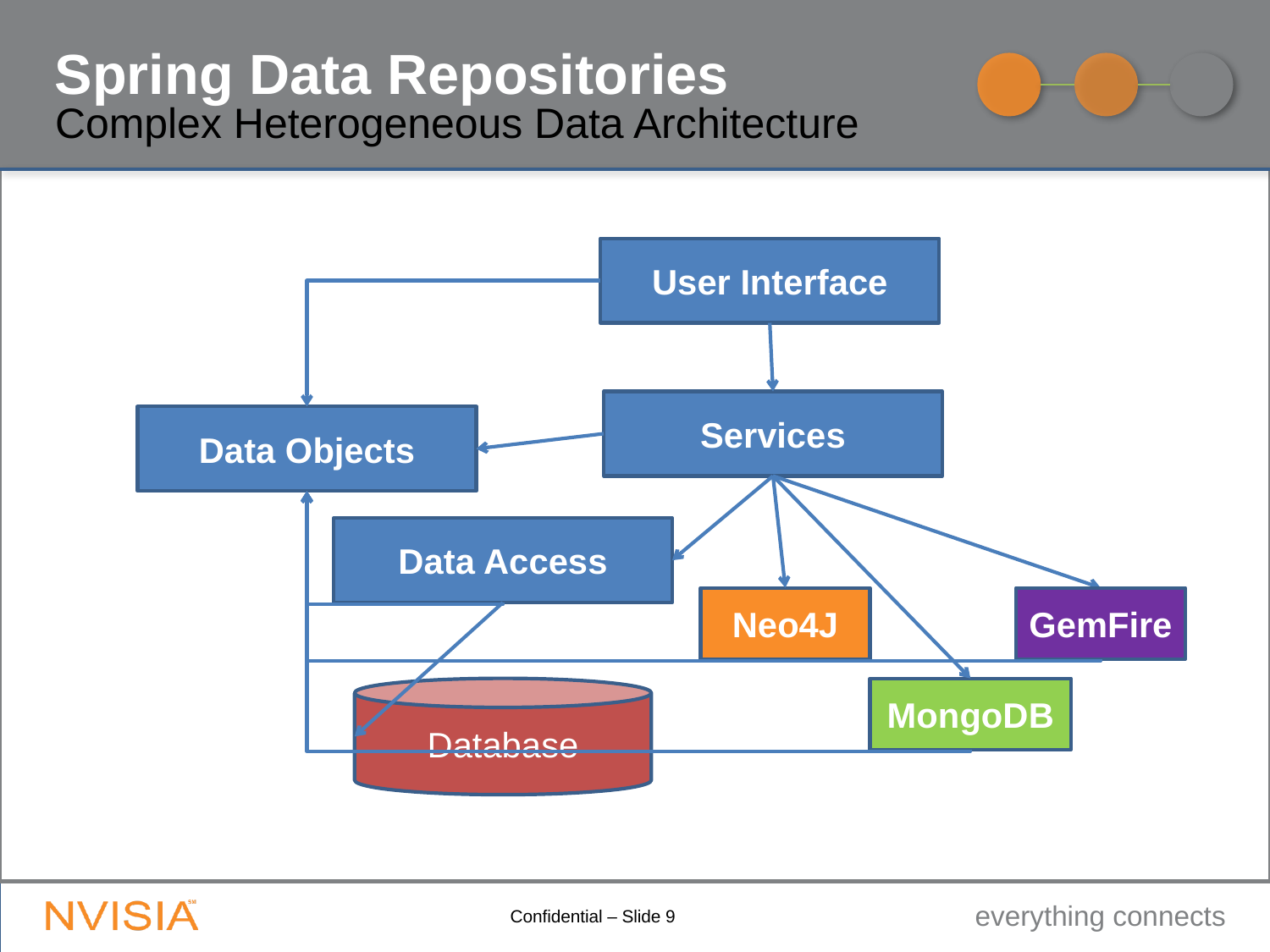

# Spring Data Repositories
Complex Heterogeneous Data Architecture

User Interface
Services
Data Objects
Data Access
Neo4J
GemFire
Database
MongoDB